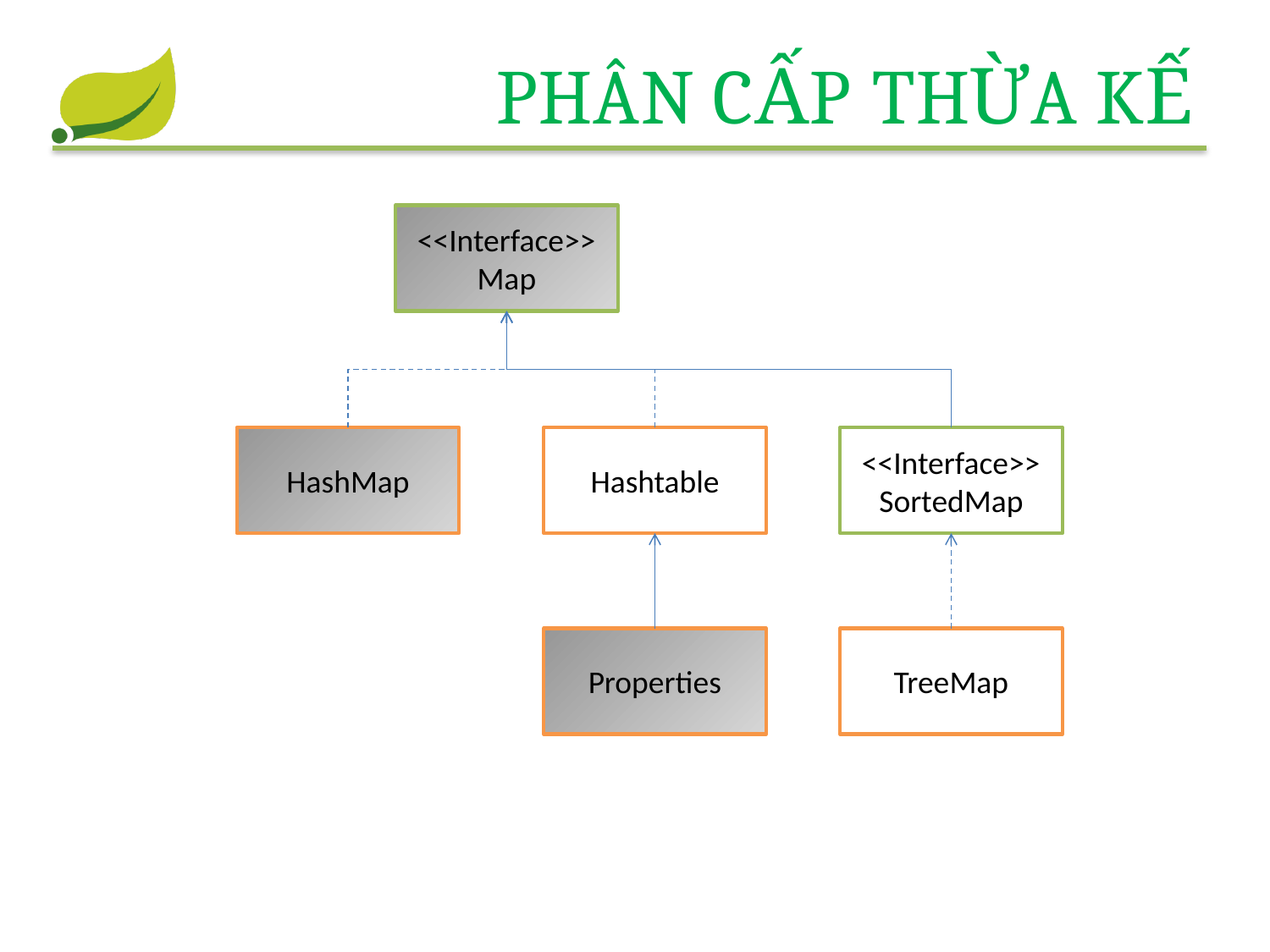

# Phân cấp thừa kế
<<Interface>>
Map
HashMap
Hashtable
<<Interface>>
SortedMap
Properties
TreeMap